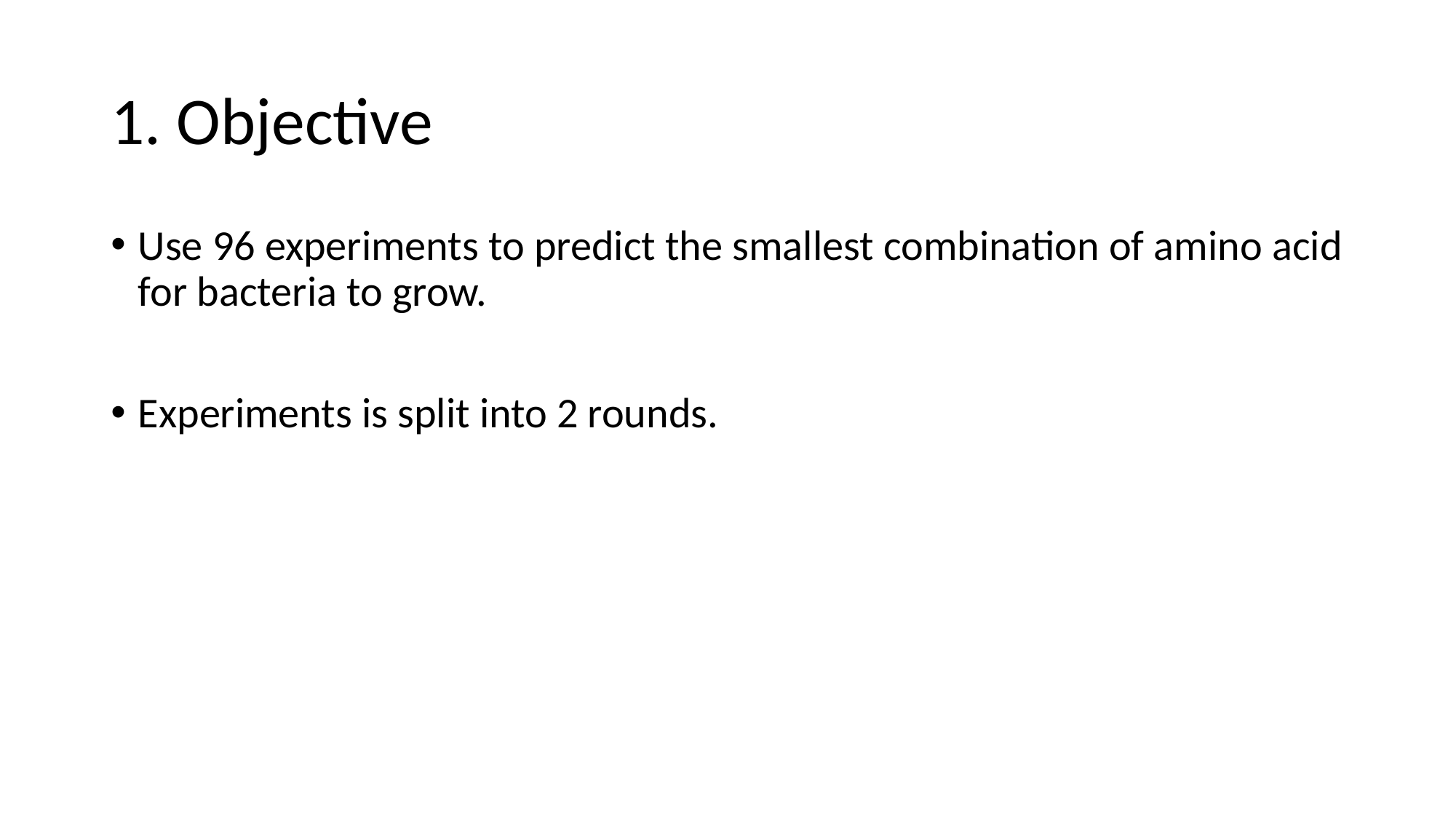

# 1. Objective
Use 96 experiments to predict the smallest combination of amino acid for bacteria to grow.

Experiments is split into 2 rounds.